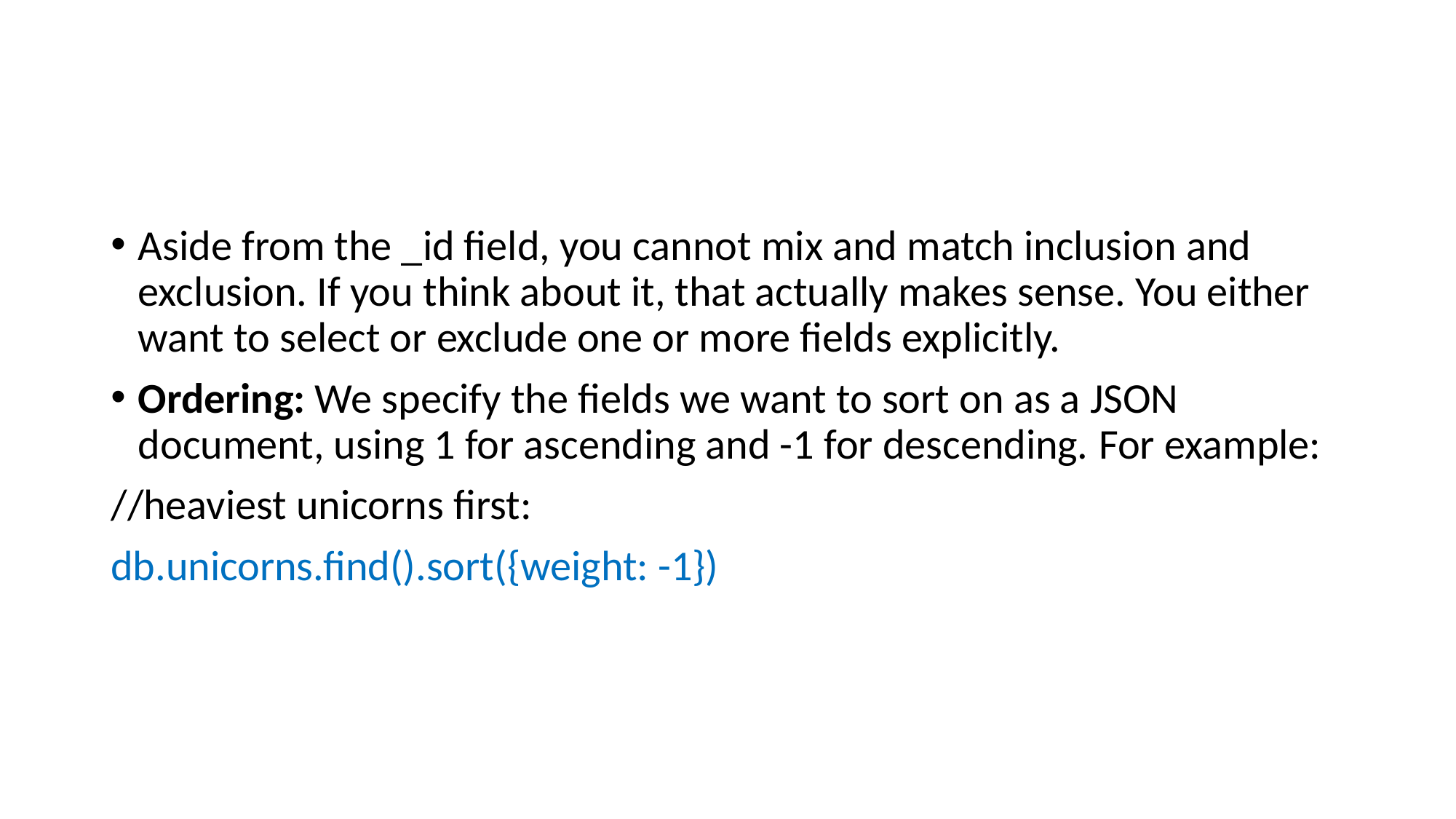

#
Aside from the _id field, you cannot mix and match inclusion and exclusion. If you think about it, that actually makes sense. You either want to select or exclude one or more fields explicitly.
Ordering: We specify the fields we want to sort on as a JSON document, using 1 for ascending and -1 for descending. For example:
//heaviest unicorns first:
db.unicorns.find().sort({weight: -1})